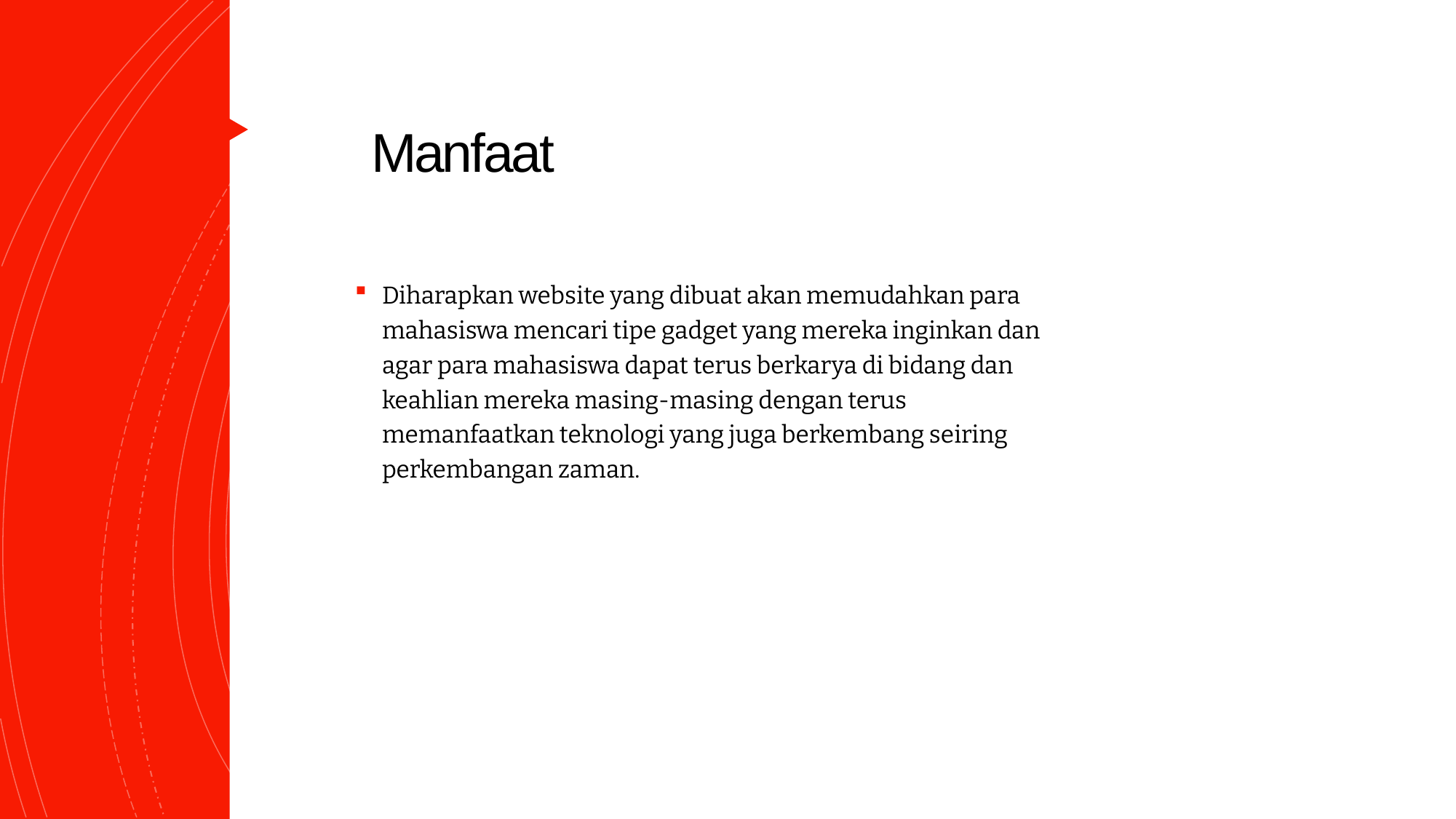

# Manfaat

Diharapkan website yang dibuat akan memudahkan para mahasiswa mencari tipe gadget yang mereka inginkan dan agar para mahasiswa dapat terus berkarya di bidang dan keahlian mereka masing-masing dengan terus memanfaatkan teknologi yang juga berkembang seiring perkembangan zaman.